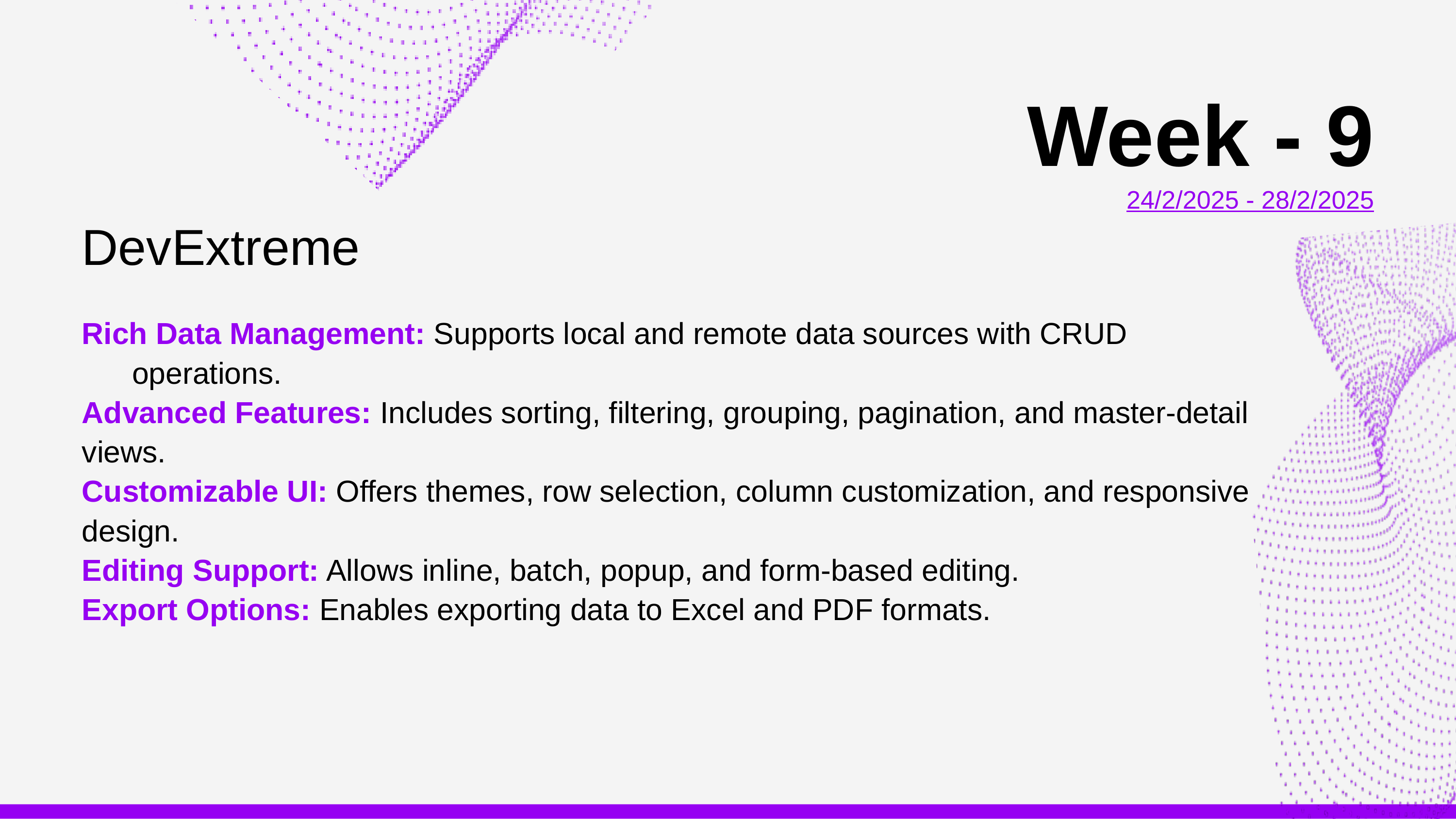

Week - 9
24/2/2025 - 28/2/2025
DevExtreme

Rich Data Management: Supports local and remote data sources with CRUD                       operations.
Advanced Features: Includes sorting, filtering, grouping, pagination, and master-detail views.
Customizable UI: Offers themes, row selection, column customization, and responsive design.
Editing Support: Allows inline, batch, popup, and form-based editing.
Export Options: Enables exporting data to Excel and PDF formats.